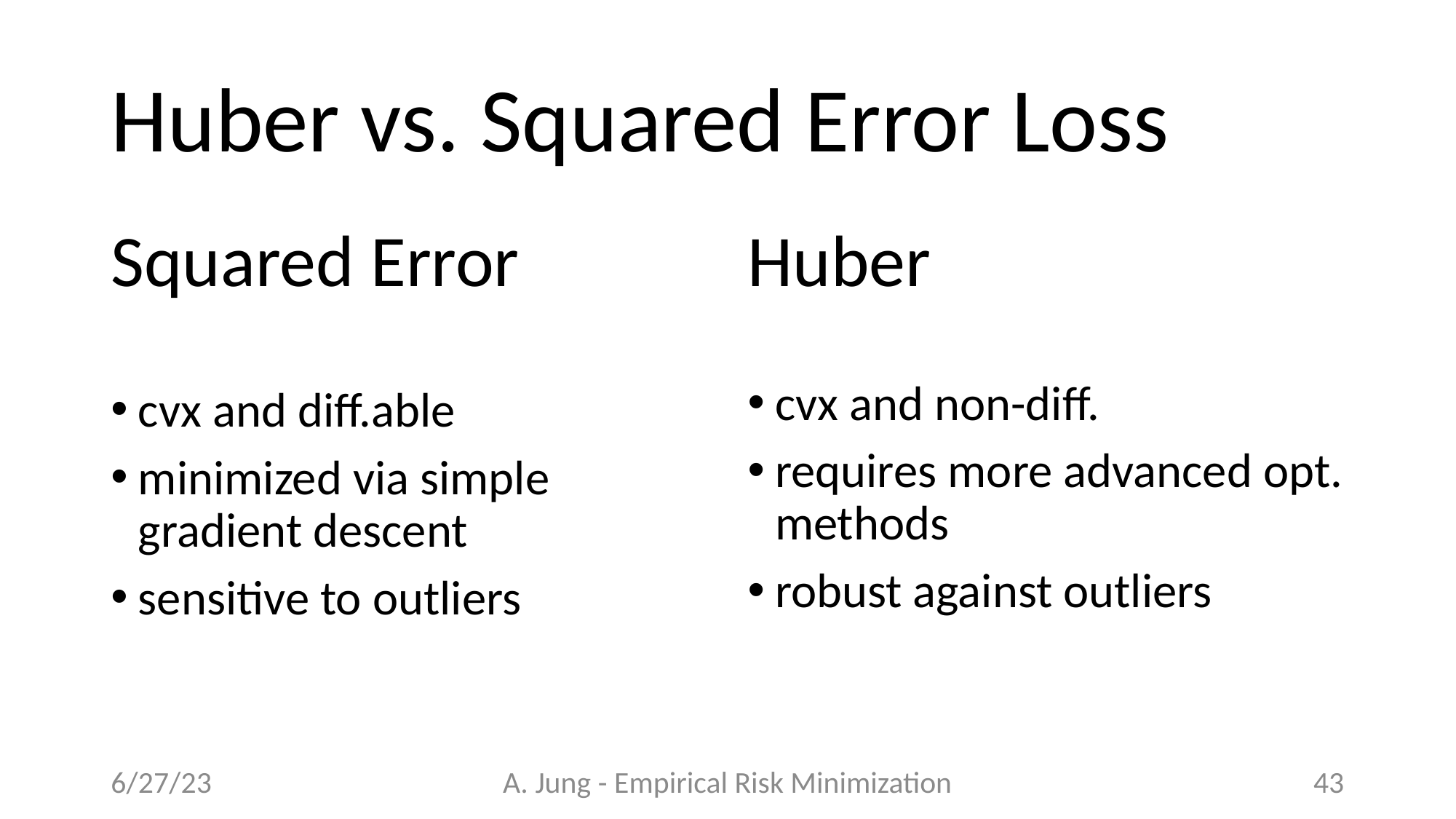

# Huber vs. Squared Error Loss
Squared Error

cvx and diff.able
minimized via simple gradient descent
sensitive to outliers

Huber

cvx and non-diff.
requires more advanced opt. methods
robust against outliers

6/27/23
A. Jung - Empirical Risk Minimization
43